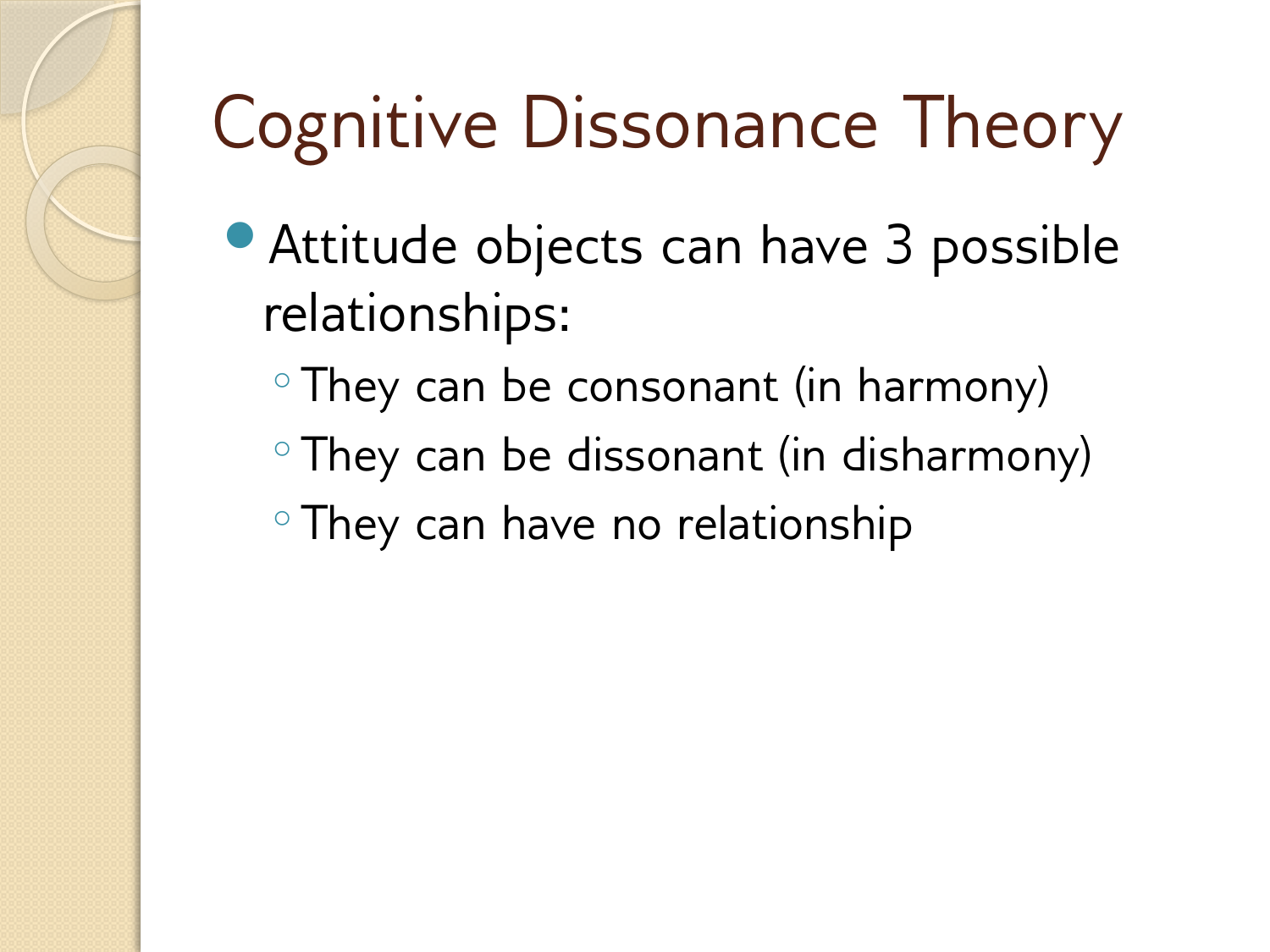

# Cognitive Dissonance Theory
Attitude objects can have 3 possible relationships:
They can be consonant (in harmony)
They can be dissonant (in disharmony)
They can have no relationship